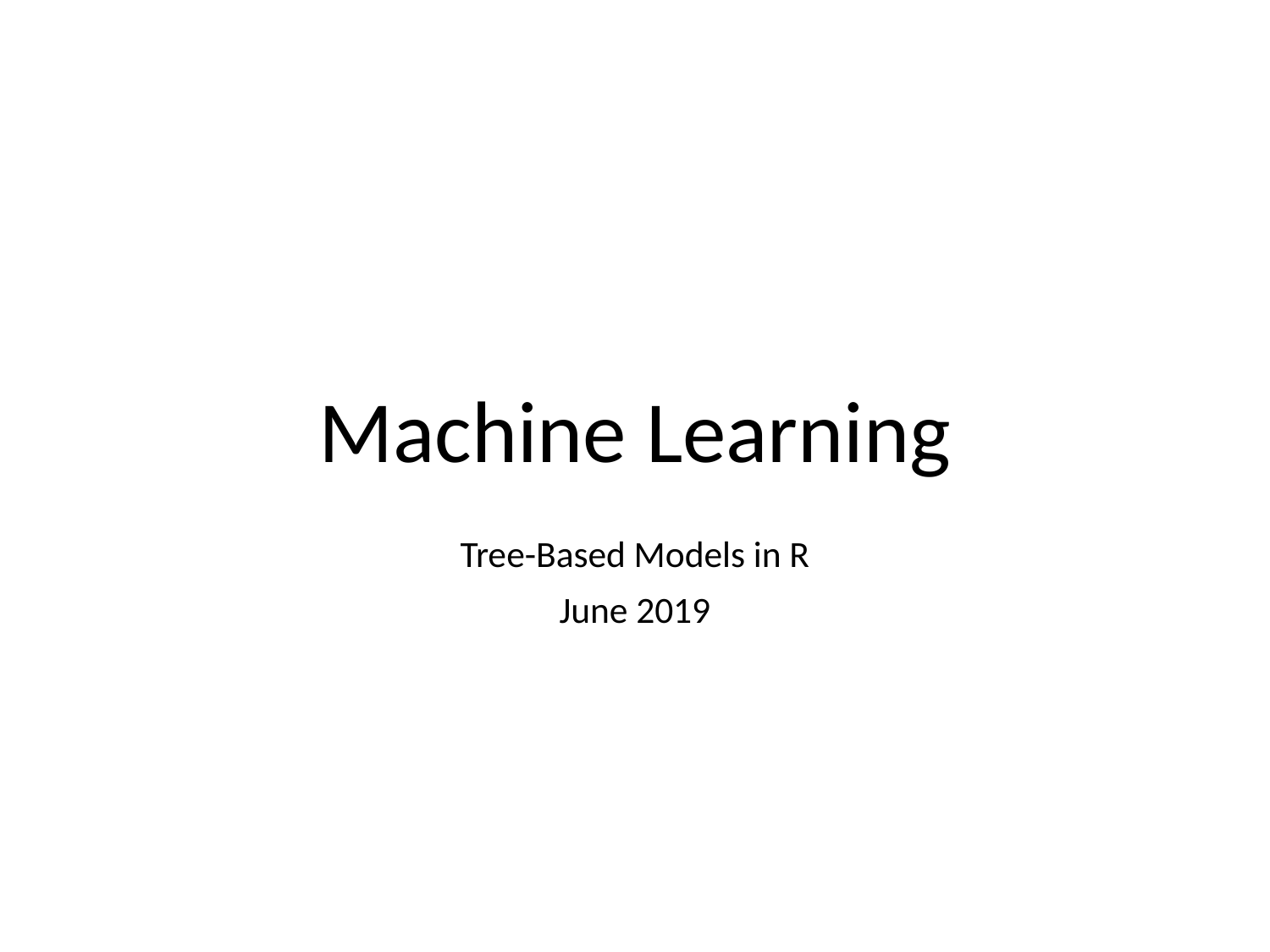

# Machine Learning
Tree-Based Models in R
June 2019